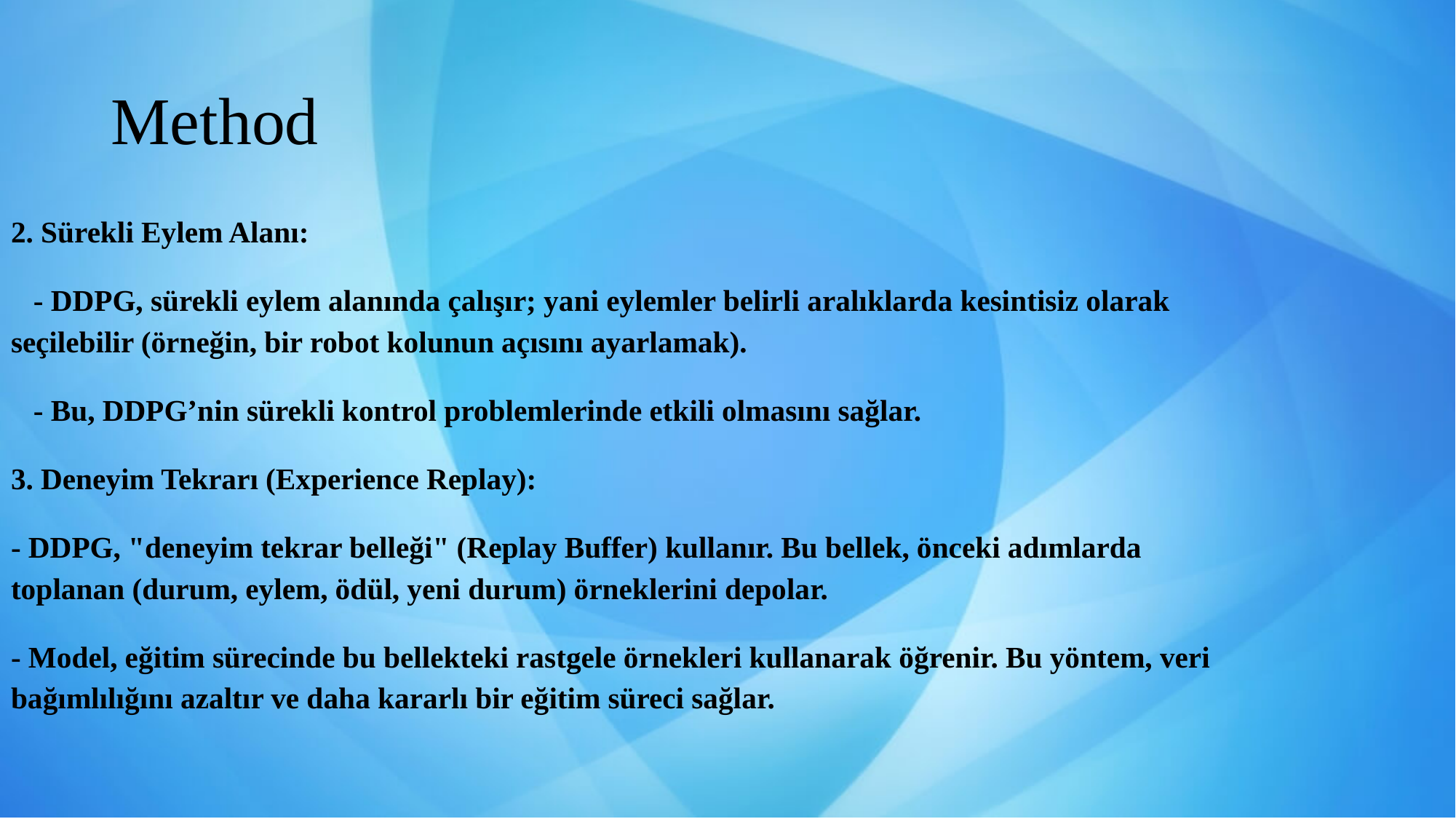

# Method
2. Sürekli Eylem Alanı:
   - DDPG, sürekli eylem alanında çalışır; yani eylemler belirli aralıklarda kesintisiz olarak seçilebilir (örneğin, bir robot kolunun açısını ayarlamak).
   - Bu, DDPG’nin sürekli kontrol problemlerinde etkili olmasını sağlar.
3. Deneyim Tekrarı (Experience Replay):
- DDPG, "deneyim tekrar belleği" (Replay Buffer) kullanır. Bu bellek, önceki adımlarda toplanan (durum, eylem, ödül, yeni durum) örneklerini depolar.
- Model, eğitim sürecinde bu bellekteki rastgele örnekleri kullanarak öğrenir. Bu yöntem, veri bağımlılığını azaltır ve daha kararlı bir eğitim süreci sağlar.